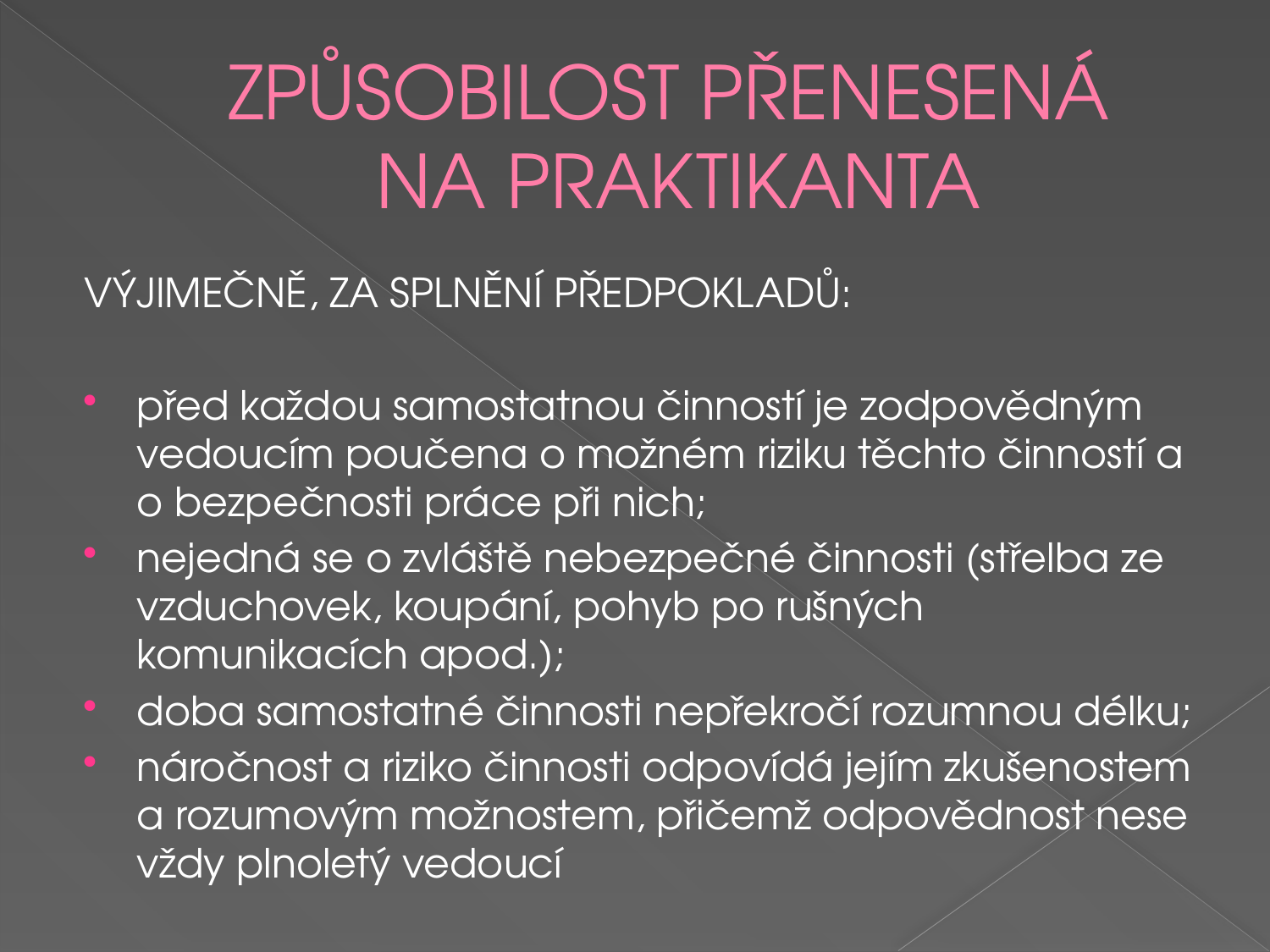

# ZPŮSOBILOST PŘENESENÁ NA PRAKTIKANTA
VÝJIMEČNĚ, ZA SPLNĚNÍ PŘEDPOKLADŮ:

před každou samostatnou činností je zodpovědným vedoucím poučena o možném riziku těchto činností a o bezpečnosti práce při nich;
nejedná se o zvláště nebezpečné činnosti (střelba ze vzduchovek, koupání, pohyb po rušných komunikacích apod.);
doba samostatné činnosti nepřekročí rozumnou délku;
náročnost a riziko činnosti odpovídá jejím zkušenostem a rozumovým možnostem, přičemž odpovědnost nese vždy plnoletý vedoucí